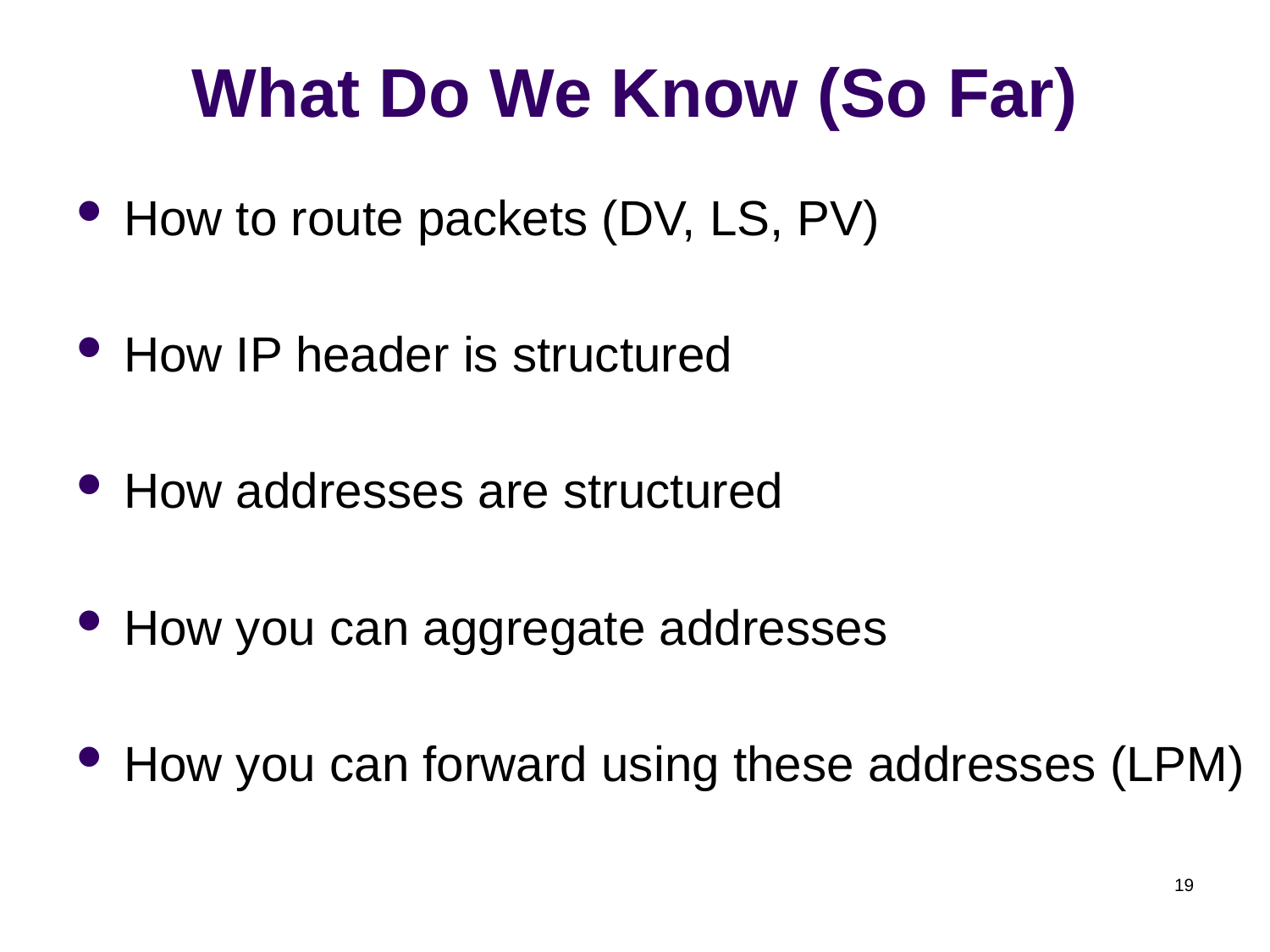

# What Do We Know (So Far)
How to route packets (DV, LS, PV)

How IP header is structured

How addresses are structured

How you can aggregate addresses

How you can forward using these addresses (LPM)
19